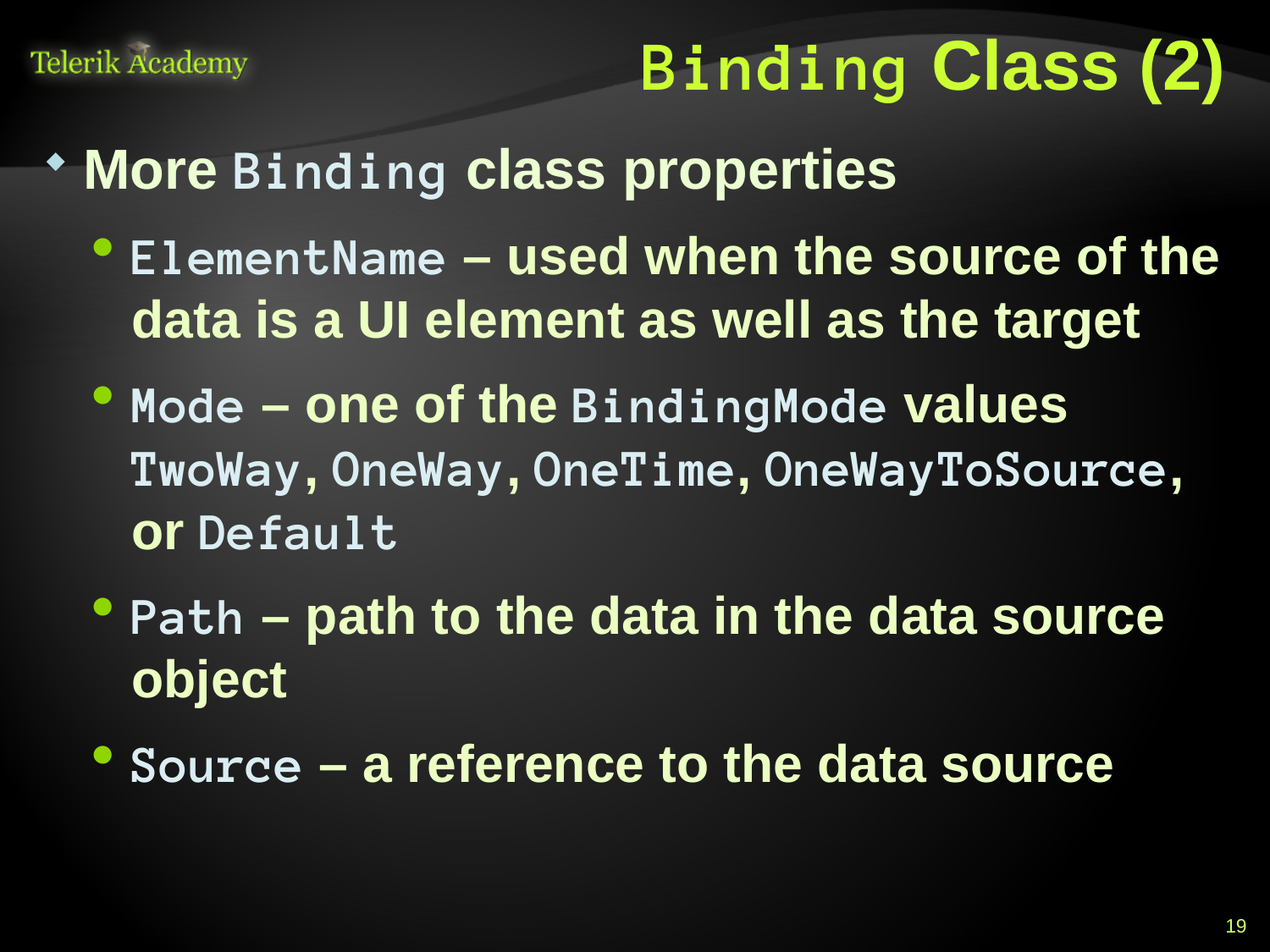

# Binding Class (2)
More Binding class properties
ElementName – used when the source of the data is a UI element as well as the target
Mode – one of the BindingMode values TwoWay, OneWay, OneTime, OneWayToSource,  or Default
Path – path to the data in the data source object
Source – a reference to the data source
19